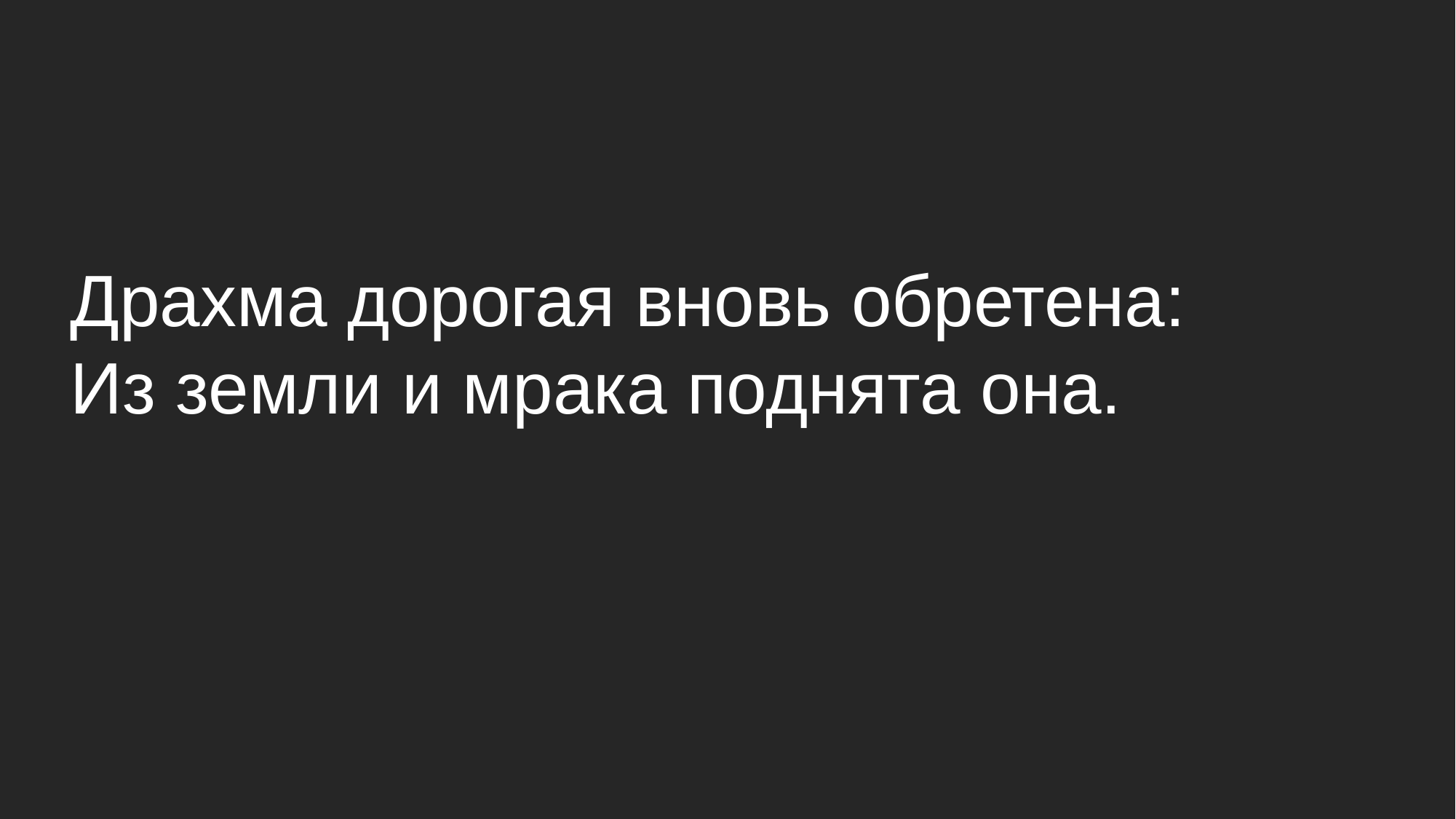

Драхма дорогая вновь обретена:
Из земли и мрака поднята она.